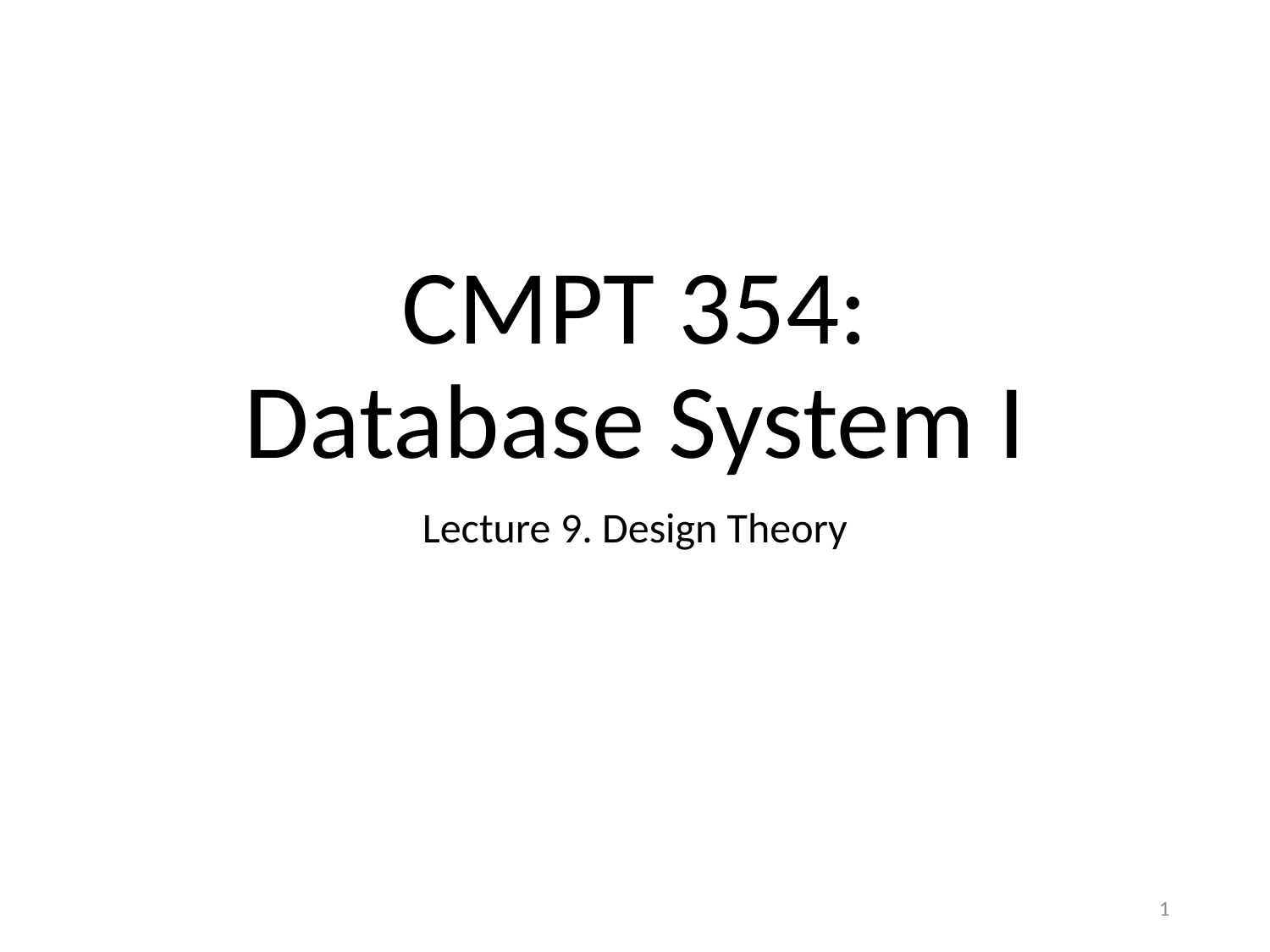

# CMPT 354: Database System I
Lecture 9. Design Theory
1